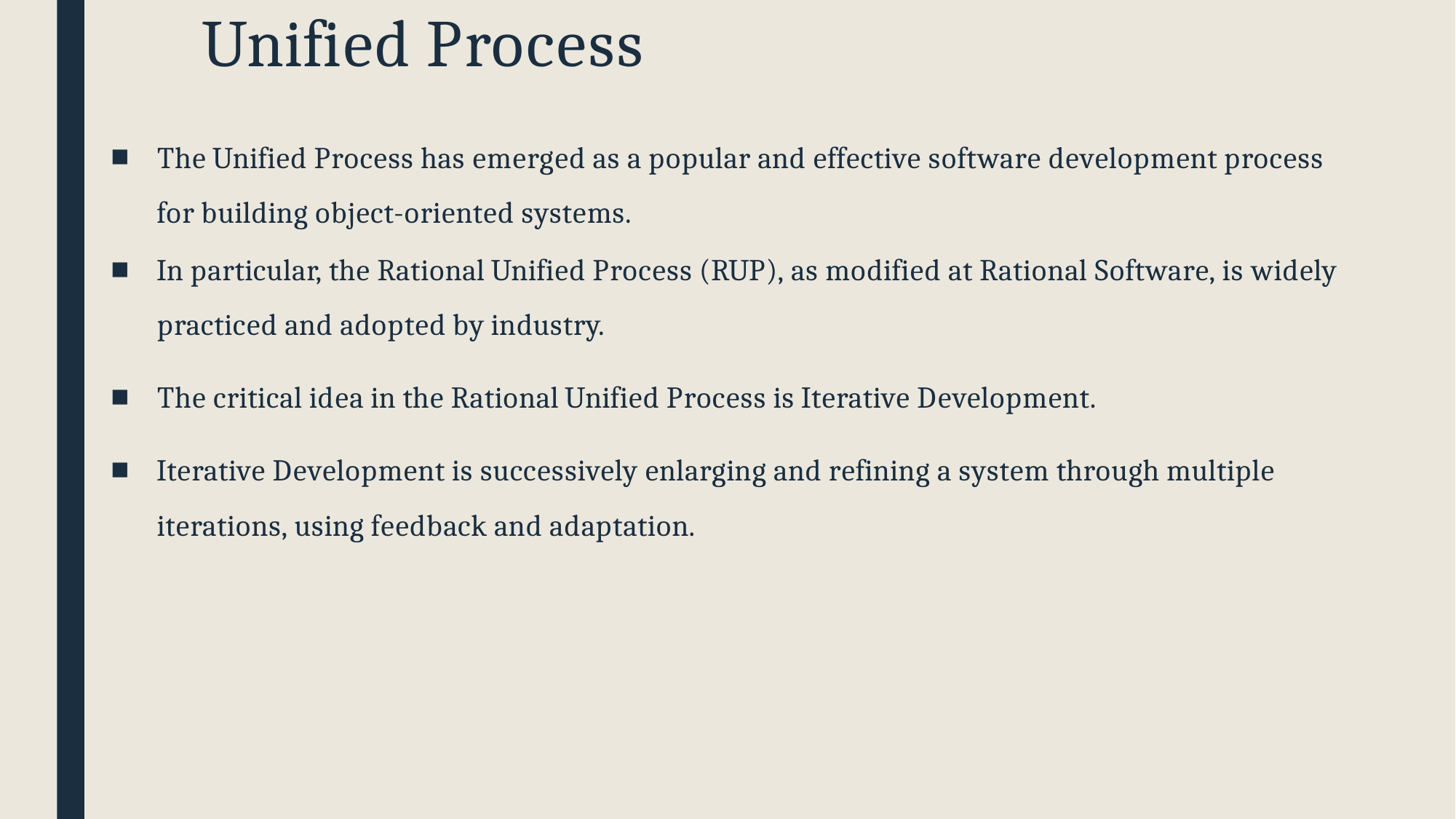

# Unified Process
The Unified Process has emerged as a popular and effective software development process for building object-oriented systems.
In particular, the Rational Unified Process (RUP), as modified at Rational Software, is widely practiced and adopted by industry.
The critical idea in the Rational Unified Process is Iterative Development.
Iterative Development is successively enlarging and refining a system through multiple iterations, using feedback and adaptation.